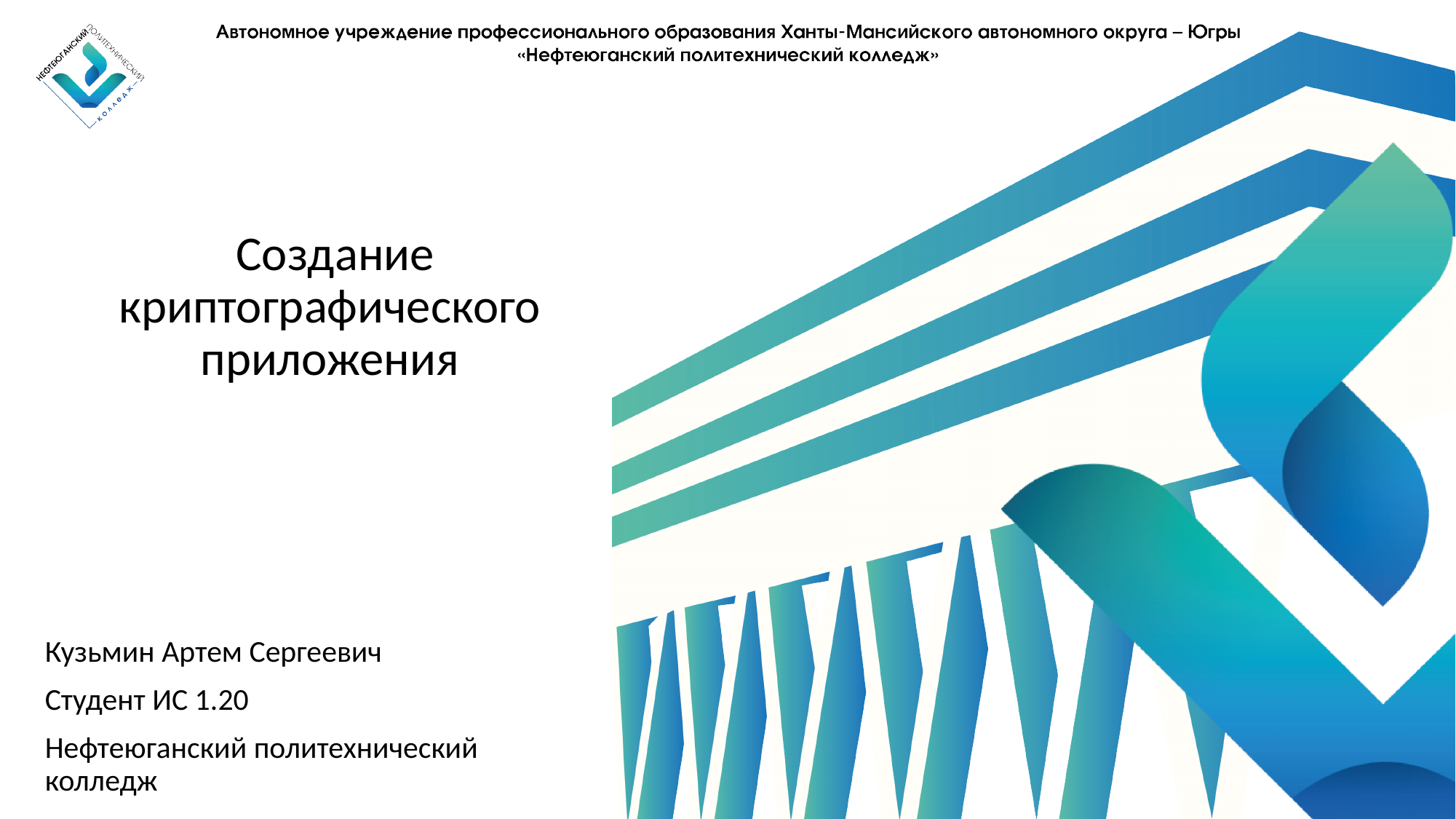

# Создание криптографического приложения
Кузьмин Артем Сергеевич
Студент ИС 1.20
Нефтеюганский политехнический колледж